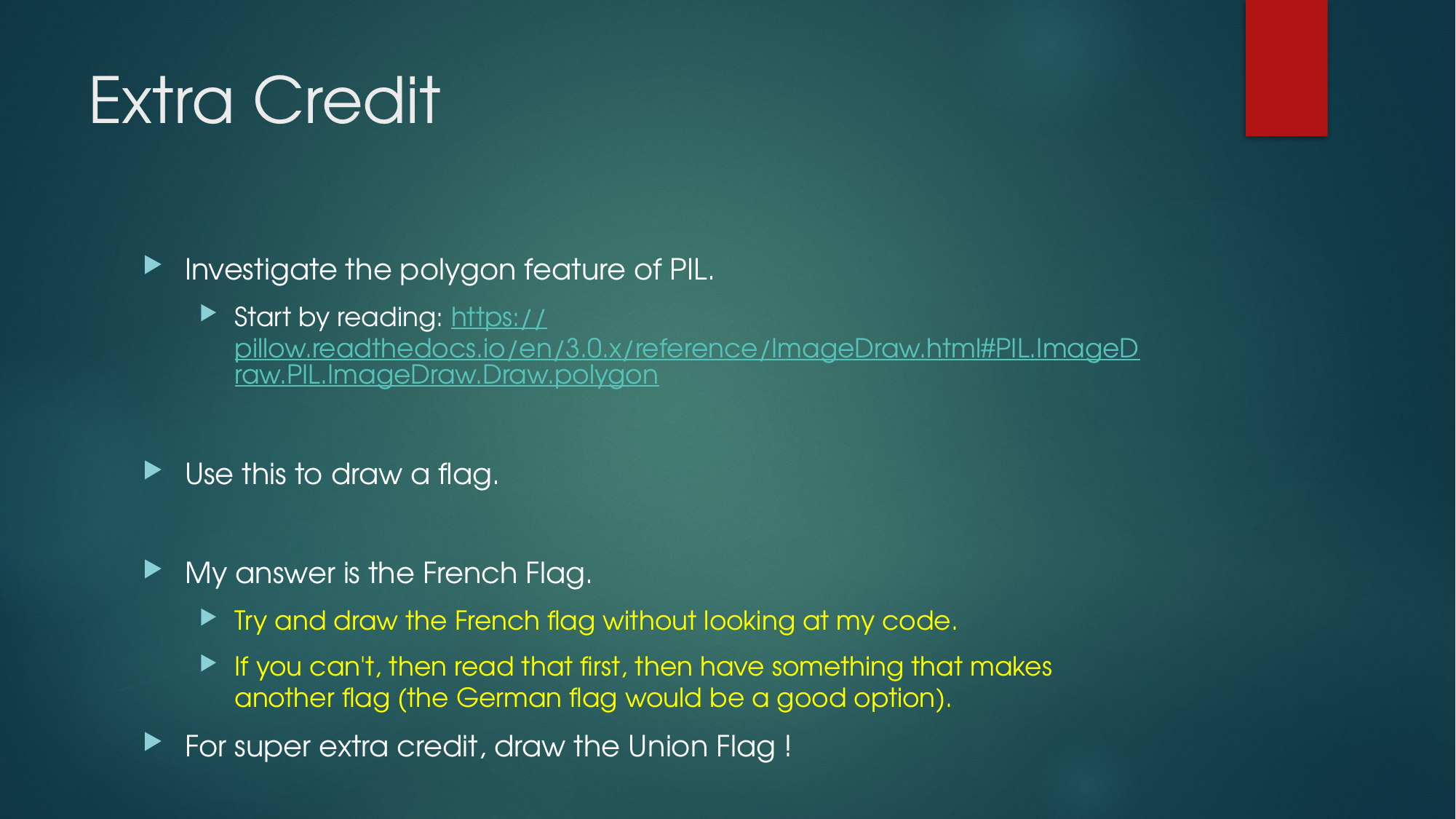

# Extra Credit
Investigate the polygon feature of PIL.
Start by reading: https://pillow.readthedocs.io/en/3.0.x/reference/ImageDraw.html#PIL.ImageDraw.PIL.ImageDraw.Draw.polygon

Use this to draw a flag.

My answer is the French Flag.
Try and draw the French flag without looking at my code.
If you can't, then read that first, then have something that makes another flag (the German flag would be a good option).
For super extra credit, draw the Union Flag !